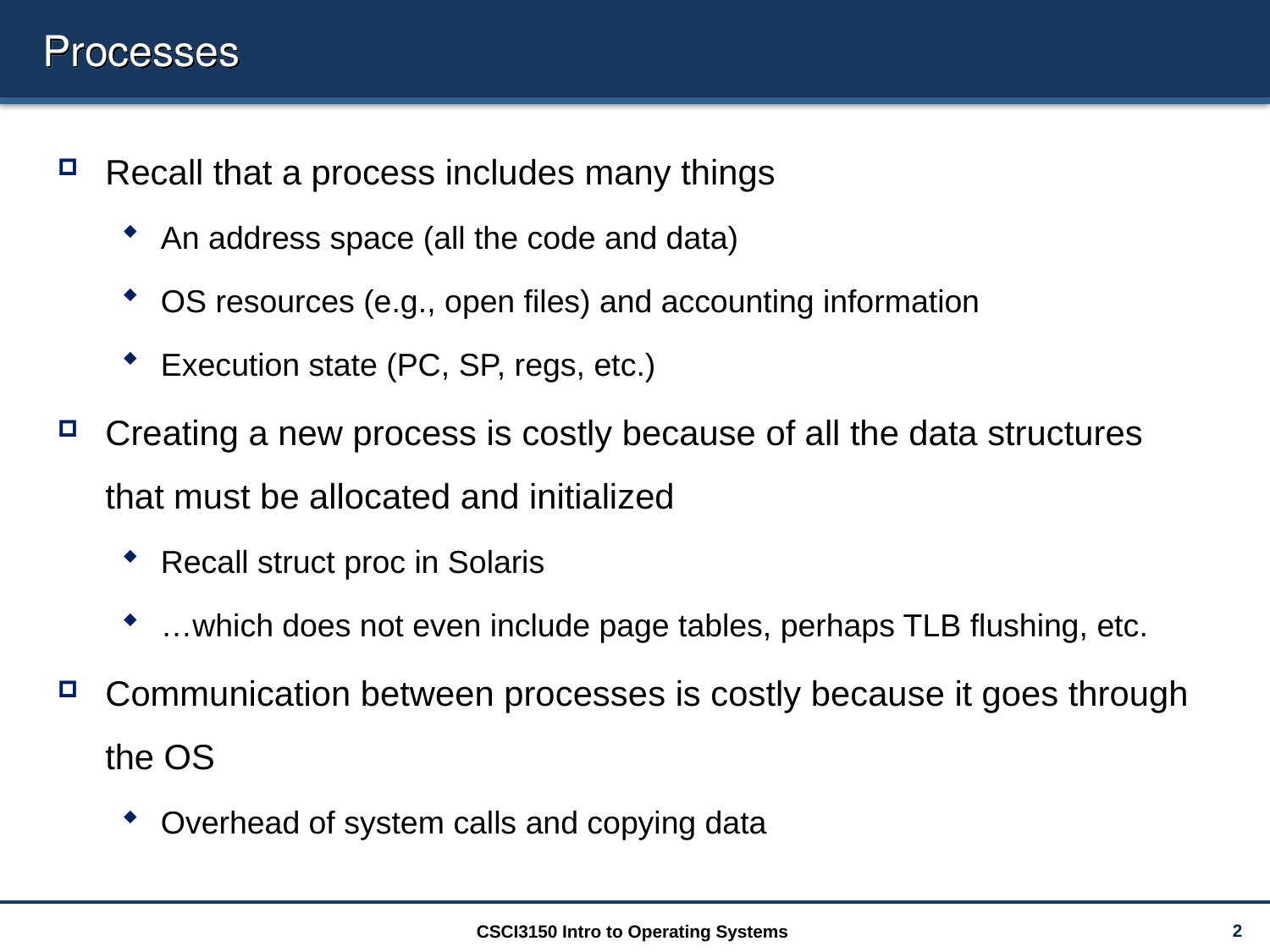

# Processes
Recall that a process includes many things
An address space (all the code and data)
OS resources (e.g., open files) and accounting information
Execution state (PC, SP, regs, etc.)
Creating a new process is costly because of all the data structures that must be allocated and initialized
Recall struct proc in Solaris
…which does not even include page tables, perhaps TLB flushing, etc.
Communication between processes is costly because it goes through the OS
Overhead of system calls and copying data
CSCI3150 Intro to Operating Systems
2